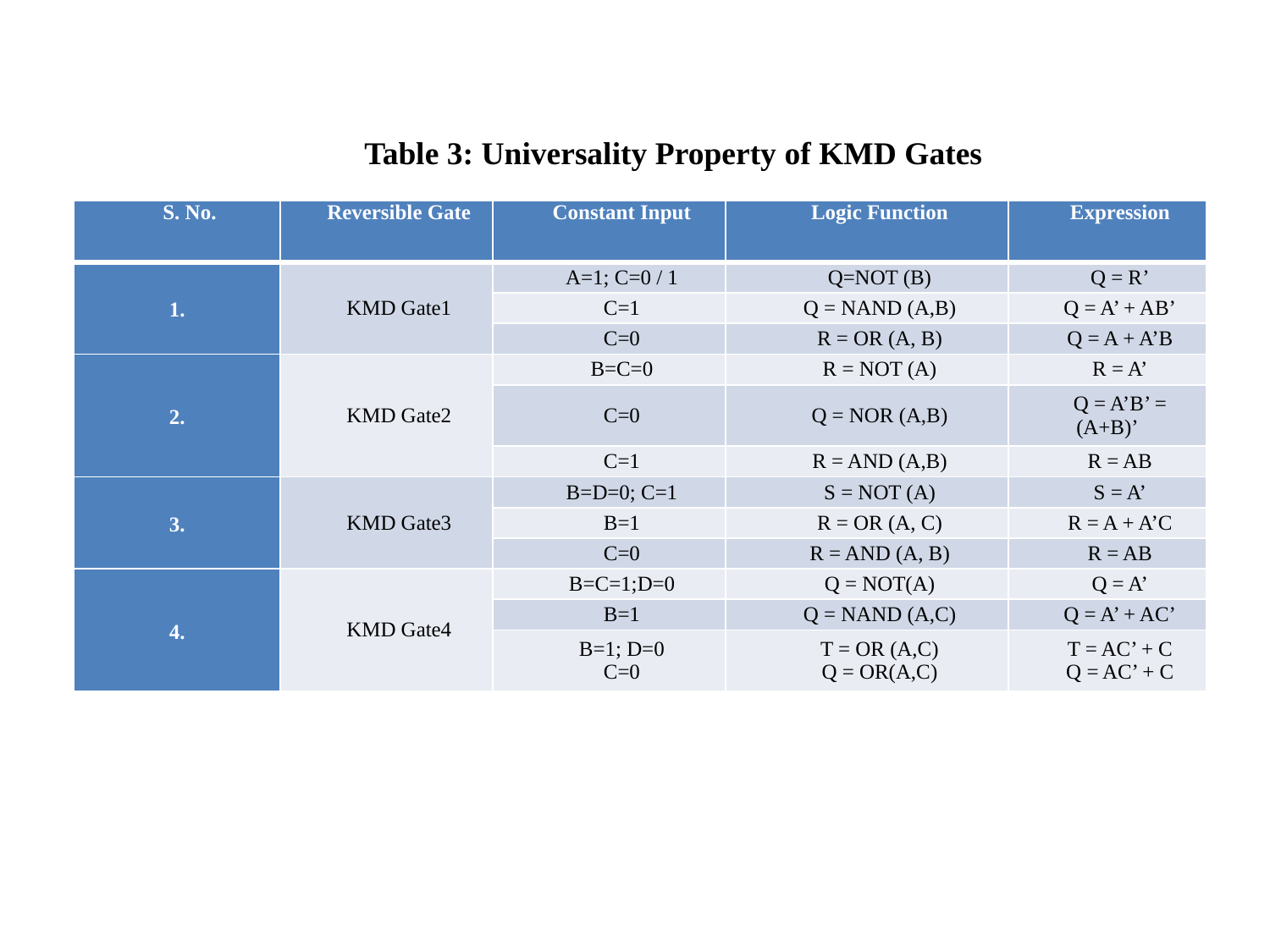

Table 3: Universality Property of KMD Gates
| S. No. | Reversible Gate | Constant Input | Logic Function | Expression |
| --- | --- | --- | --- | --- |
| 1. | KMD Gate1 | A=1; C=0 / 1 | Q=NOT (B) | Q = R’ |
|  |  | C=1 | Q = NAND (A,B) | Q = A’ + AB’ |
|  |  | C=0 | R = OR (A, B) | Q = A + A’B |
| 2. | KMD Gate2 | B=C=0 | R = NOT (A) | R = A’ |
|  |  | C=0 | Q = NOR (A,B) | Q = A’B’ = (A+B)’ |
|  |  | C=1 | R = AND (A,B) | R = AB |
| 3. | KMD Gate3 | B=D=0; C=1 | S = NOT (A) | S = A’ |
|  |  | B=1 | R = OR (A, C) | R = A + A’C |
|  |  | C=0 | R = AND (A, B) | R = AB |
| 4. | KMD Gate4 | B=C=1;D=0 | Q = NOT(A) | Q = A’ |
|  |  | B=1 | Q = NAND (A,C) | Q = A’ + AC’ |
|  |  | B=1; D=0 C=0 | T = OR (A,C) Q = OR(A,C) | T = AC’ + C Q = AC’ + C |